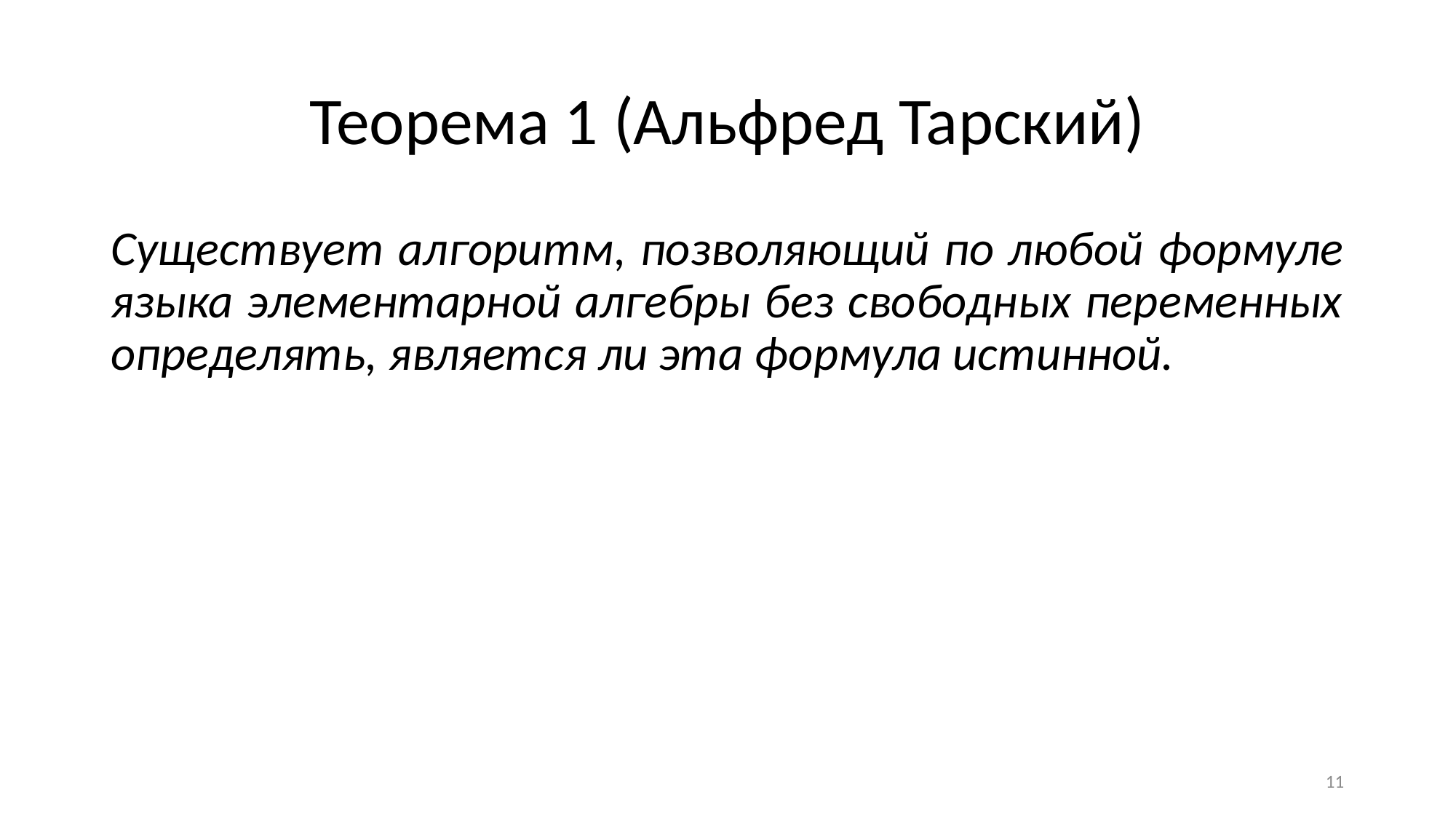

# Теорема 1 (Альфред Тарский)
Существует алгоритм, позволяющий по любой формуле языка элементарной алгебры без свободных переменных определять, является ли эта формула истинной.
11